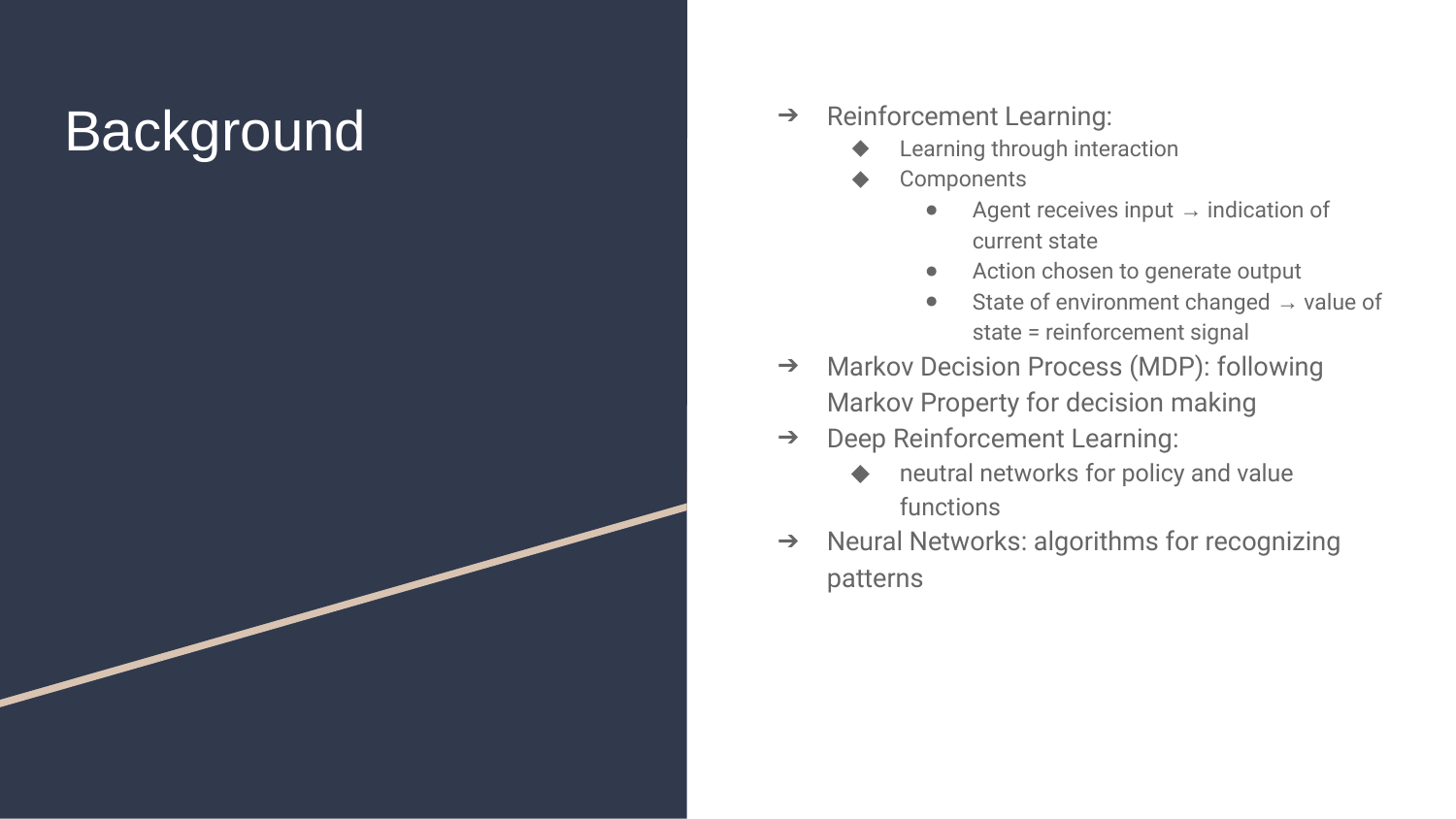

# Background
Reinforcement Learning:
Learning through interaction
Components
Agent receives input → indication of current state
Action chosen to generate output
State of environment changed → value of state = reinforcement signal
Markov Decision Process (MDP): following Markov Property for decision making
Deep Reinforcement Learning:
neutral networks for policy and value functions
Neural Networks: algorithms for recognizing patterns